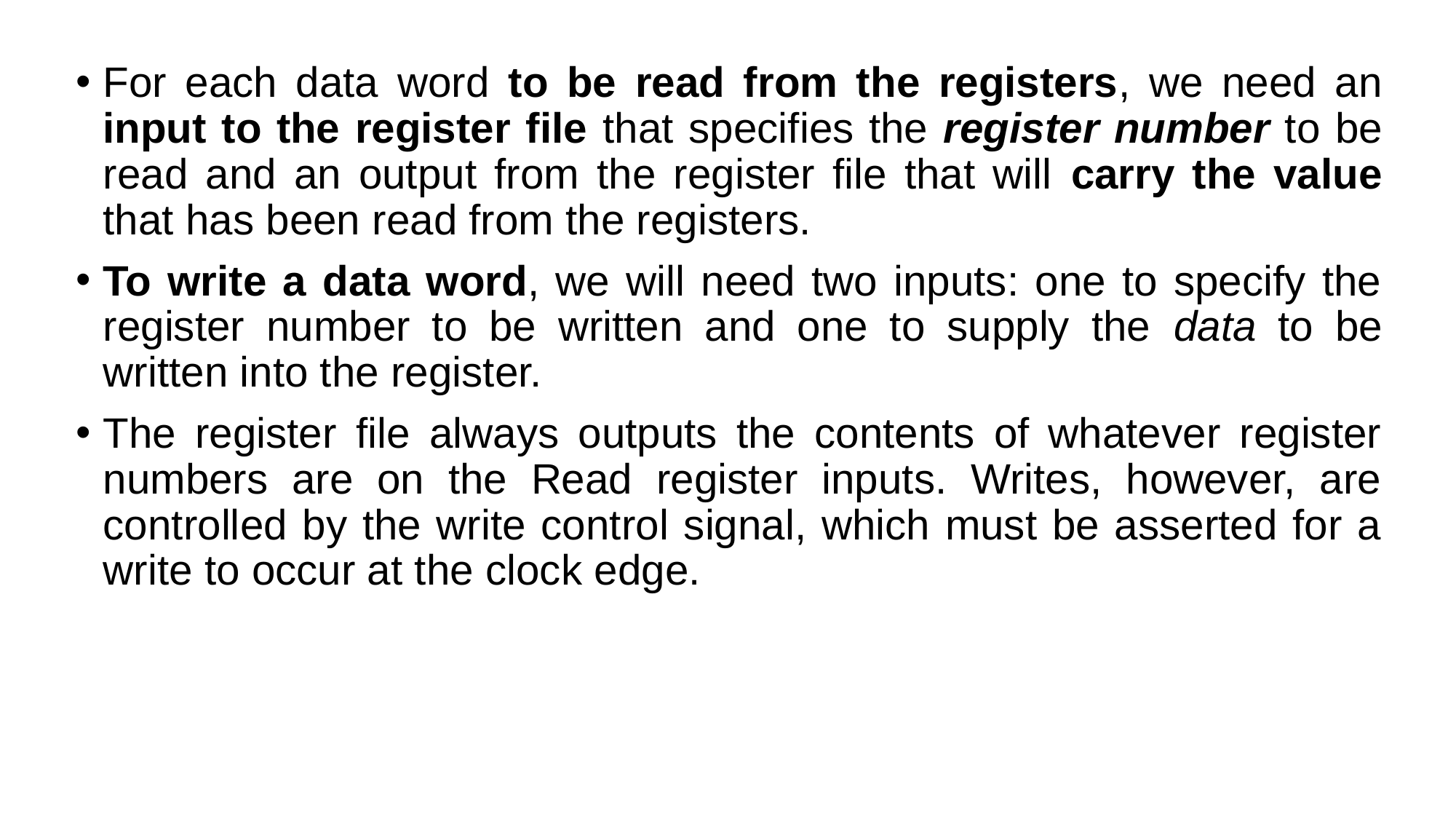

For each data word to be read from the registers, we need an input to the register file that specifies the register number to be read and an output from the register file that will carry the value that has been read from the registers.
To write a data word, we will need two inputs: one to specify the register number to be written and one to supply the data to be written into the register.
The register file always outputs the contents of whatever register numbers are on the Read register inputs. Writes, however, are controlled by the write control signal, which must be asserted for a write to occur at the clock edge.